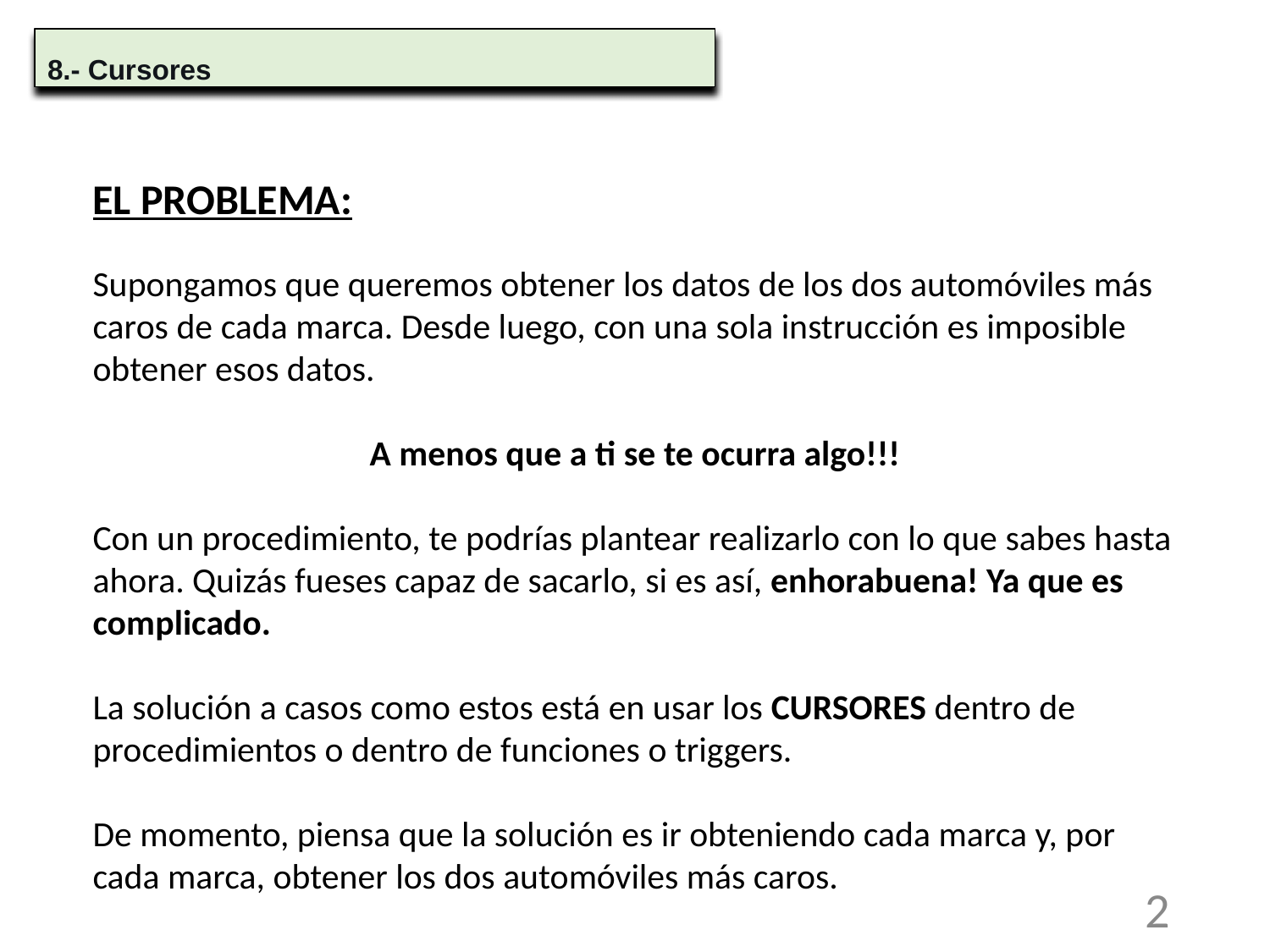

8.- Cursores
EL PROBLEMA:

Supongamos que queremos obtener los datos de los dos automóviles más caros de cada marca. Desde luego, con una sola instrucción es imposible obtener esos datos.

A menos que a ti se te ocurra algo!!!

Con un procedimiento, te podrías plantear realizarlo con lo que sabes hasta ahora. Quizás fueses capaz de sacarlo, si es así, enhorabuena! Ya que es complicado.

La solución a casos como estos está en usar los CURSORES dentro de procedimientos o dentro de funciones o triggers.

De momento, piensa que la solución es ir obteniendo cada marca y, por cada marca, obtener los dos automóviles más caros.
2